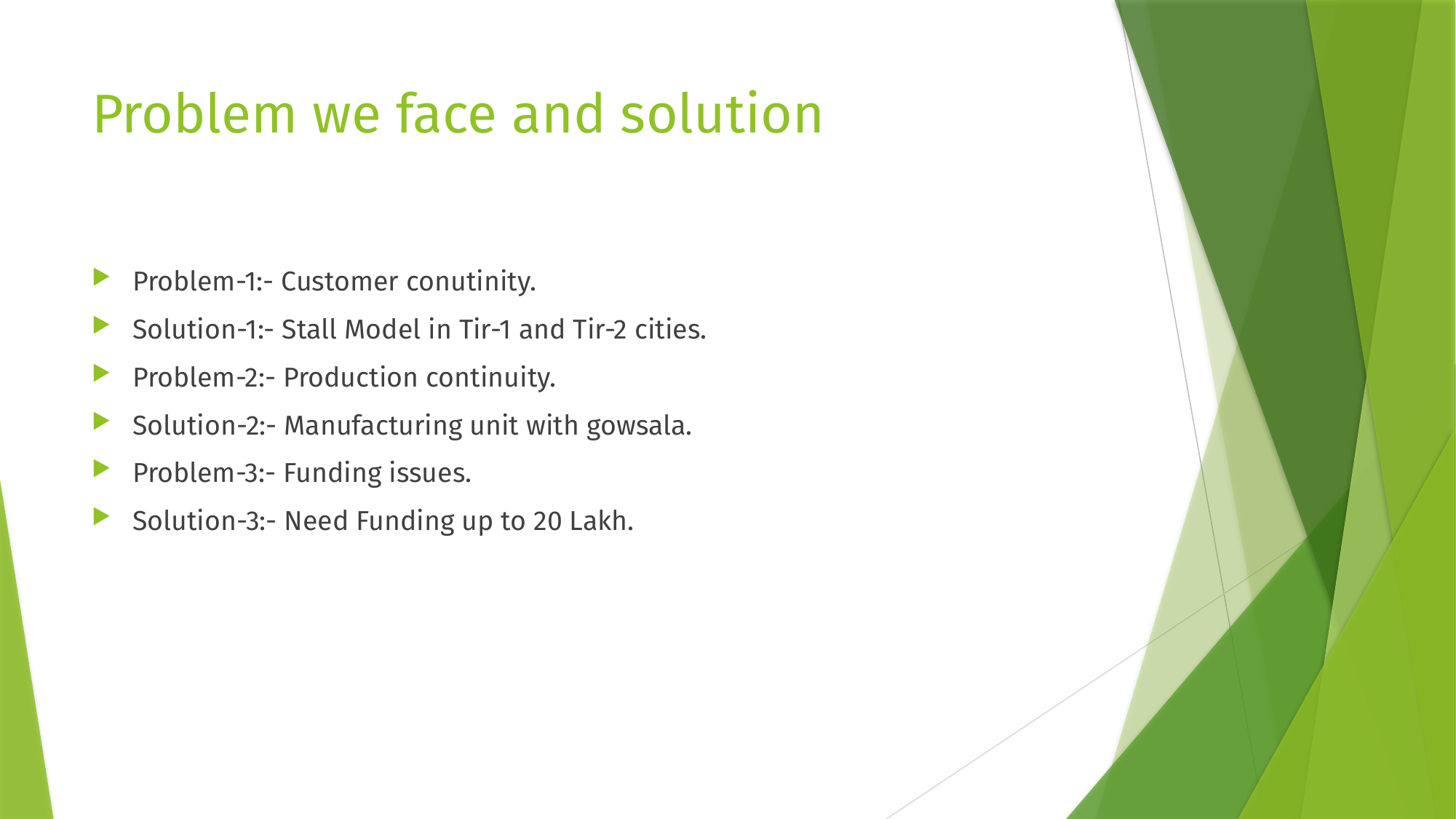

# Problem we face and solution
Problem-1:- Customer conutinity.
Solution-1:- Stall Model in Tir-1 and Tir-2 cities.
Problem-2:- Production continuity.
Solution-2:- Manufacturing unit with gowsala.
Problem-3:- Funding issues.
Solution-3:- Need Funding up to 20 Lakh.